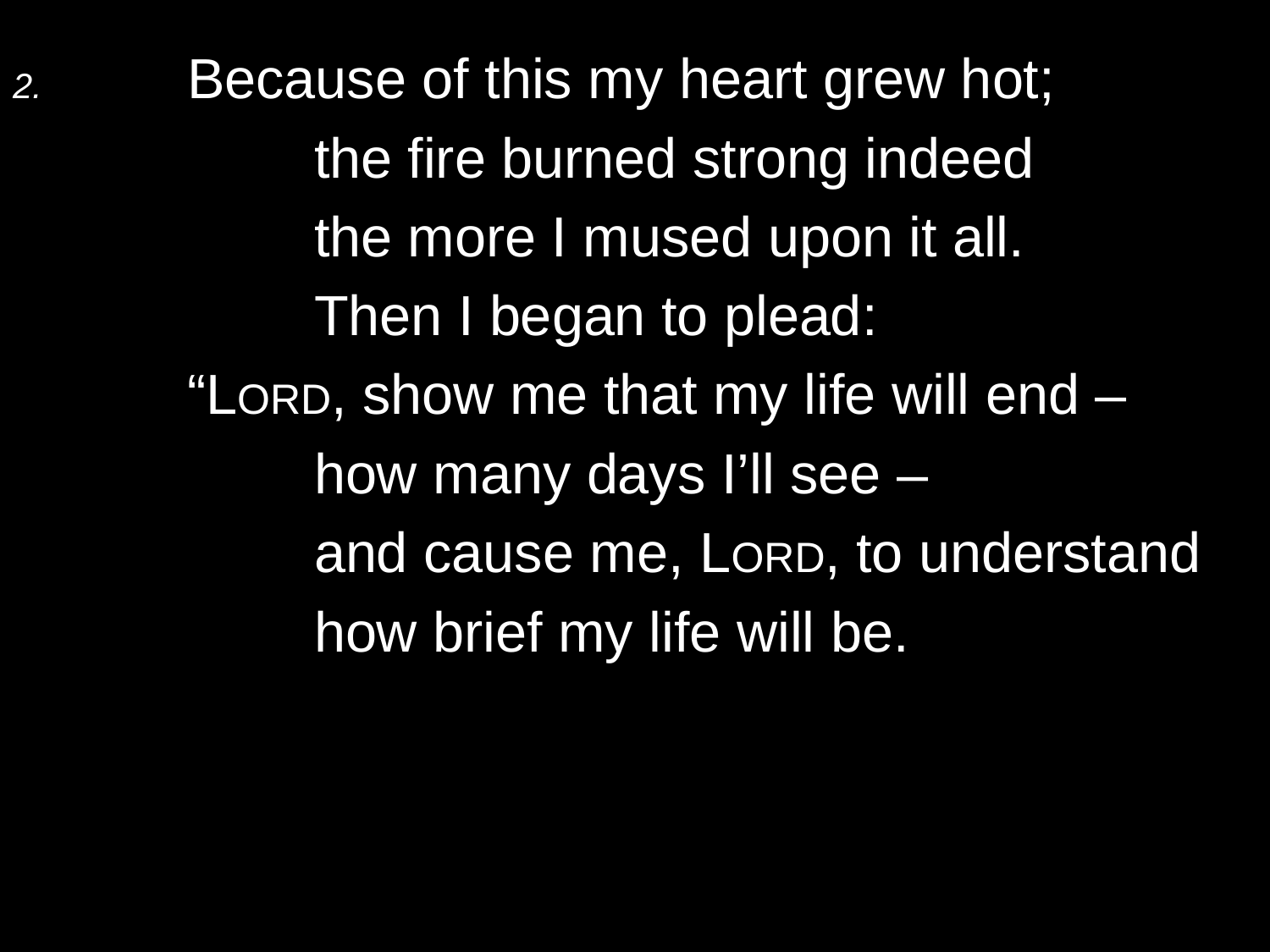

2.	Because of this my heart grew hot;
		the fire burned strong indeed
		the more I mused upon it all.
		Then I began to plead:
	“Lord, show me that my life will end –
		how many days I’ll see –
		and cause me, Lord, to understand
		how brief my life will be.